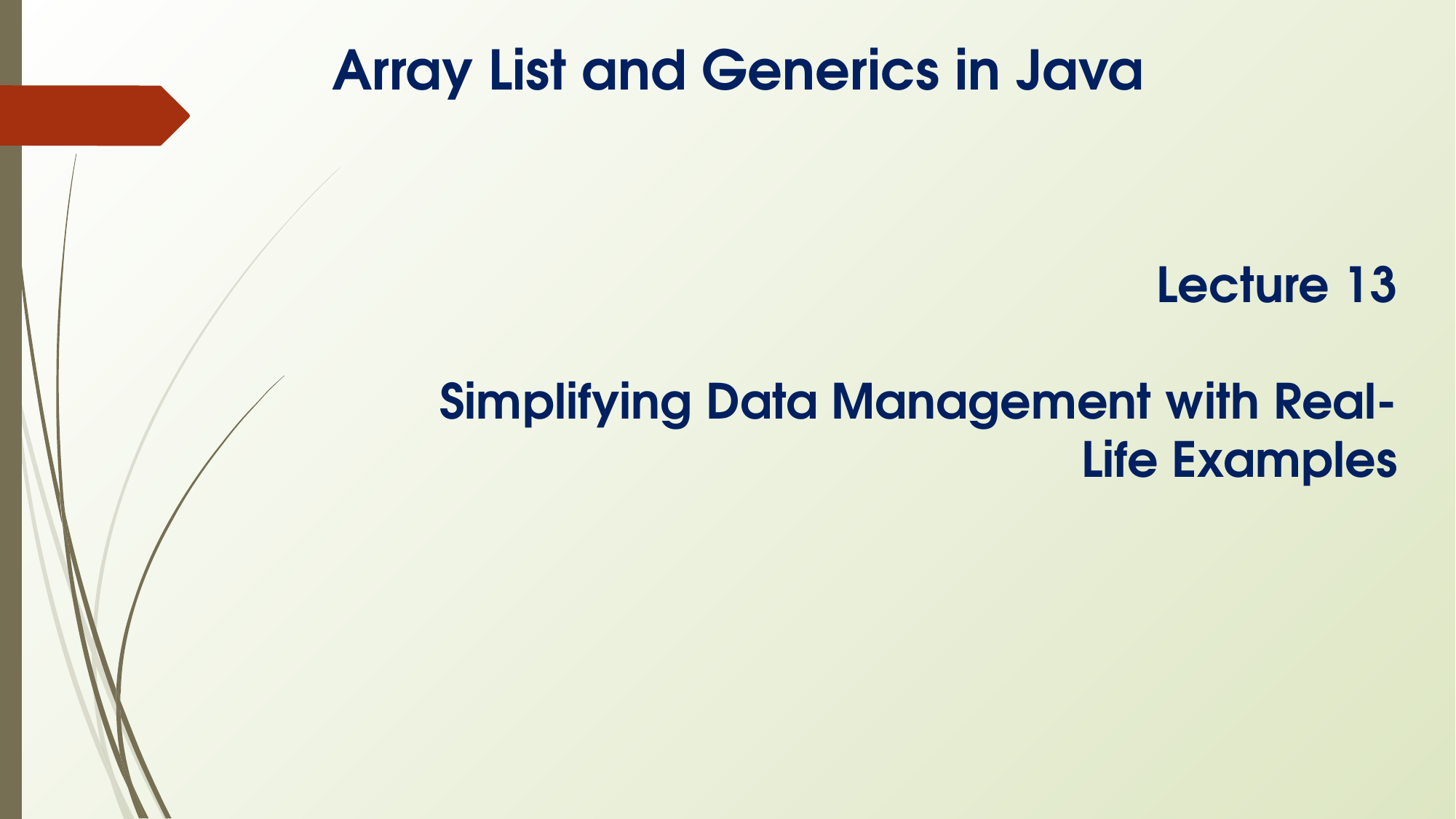

Array List and Generics in Java

Lecture 13

Simplifying Data Management with Real-Life Examples